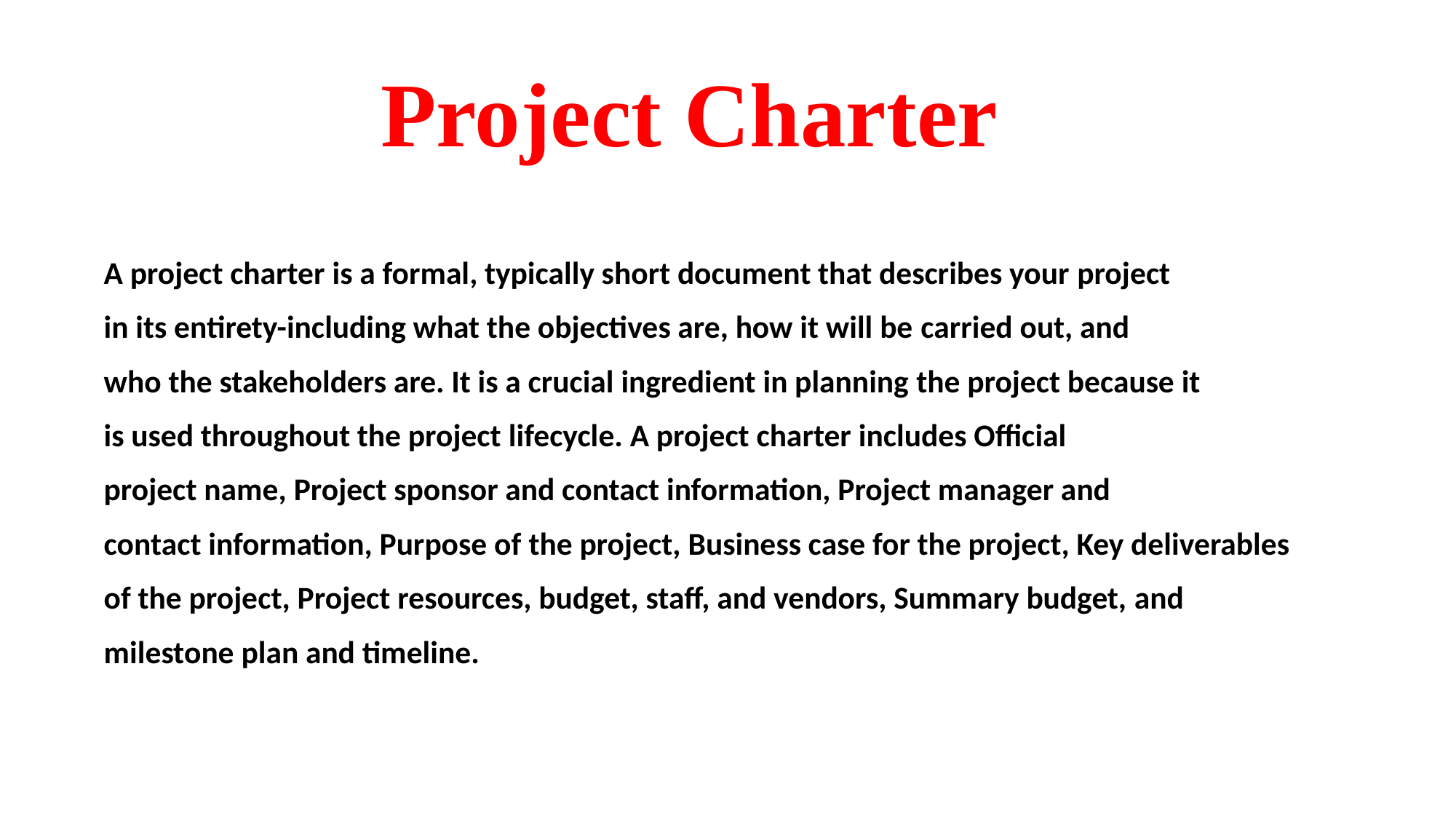

# Project Charter

A project charter is a formal, typically short document that describes your project in its entirety-including what the objectives are, how it will be carried out, and who the stakeholders are. It is a crucial ingredient in planning the project because it is used throughout the project lifecycle. A project charter includes Official project name, Project sponsor and contact information, Project manager and contact information, Purpose of the project, Business case for the project, Key deliverables of the project, Project resources, budget, staff, and vendors, Summary budget, and milestone plan and timeline.